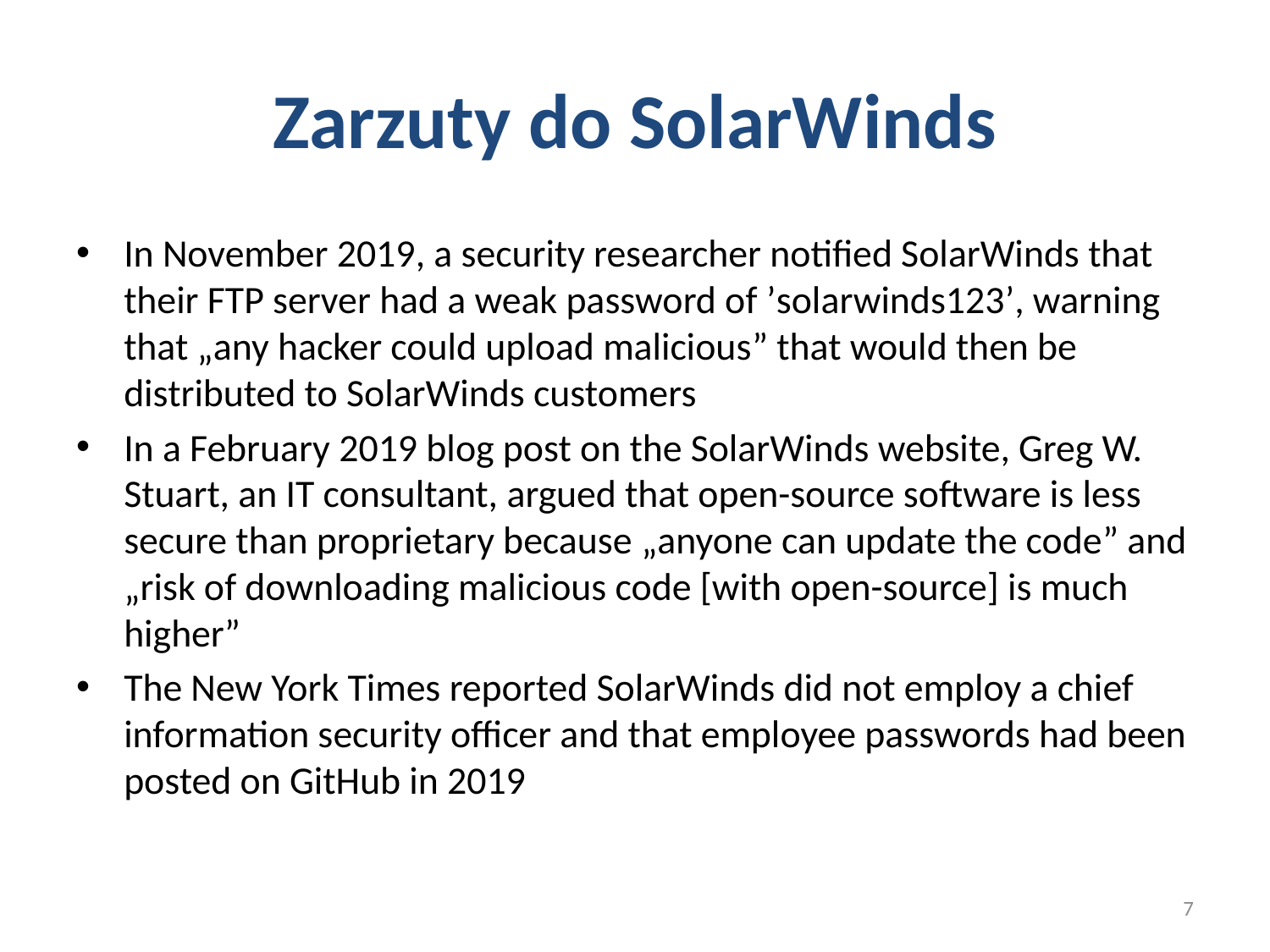

# Zarzuty do SolarWinds
In November 2019, a security researcher notified SolarWinds that their FTP server had a weak password of ’solarwinds123’, warning that „any hacker could upload malicious” that would then be distributed to SolarWinds customers
In a February 2019 blog post on the SolarWinds website, Greg W. Stuart, an IT consultant, argued that open-source software is less secure than proprietary because „anyone can update the code” and „risk of downloading malicious code [with open-source] is much higher”
The New York Times reported SolarWinds did not employ a chief information security officer and that employee passwords had been posted on GitHub in 2019
7